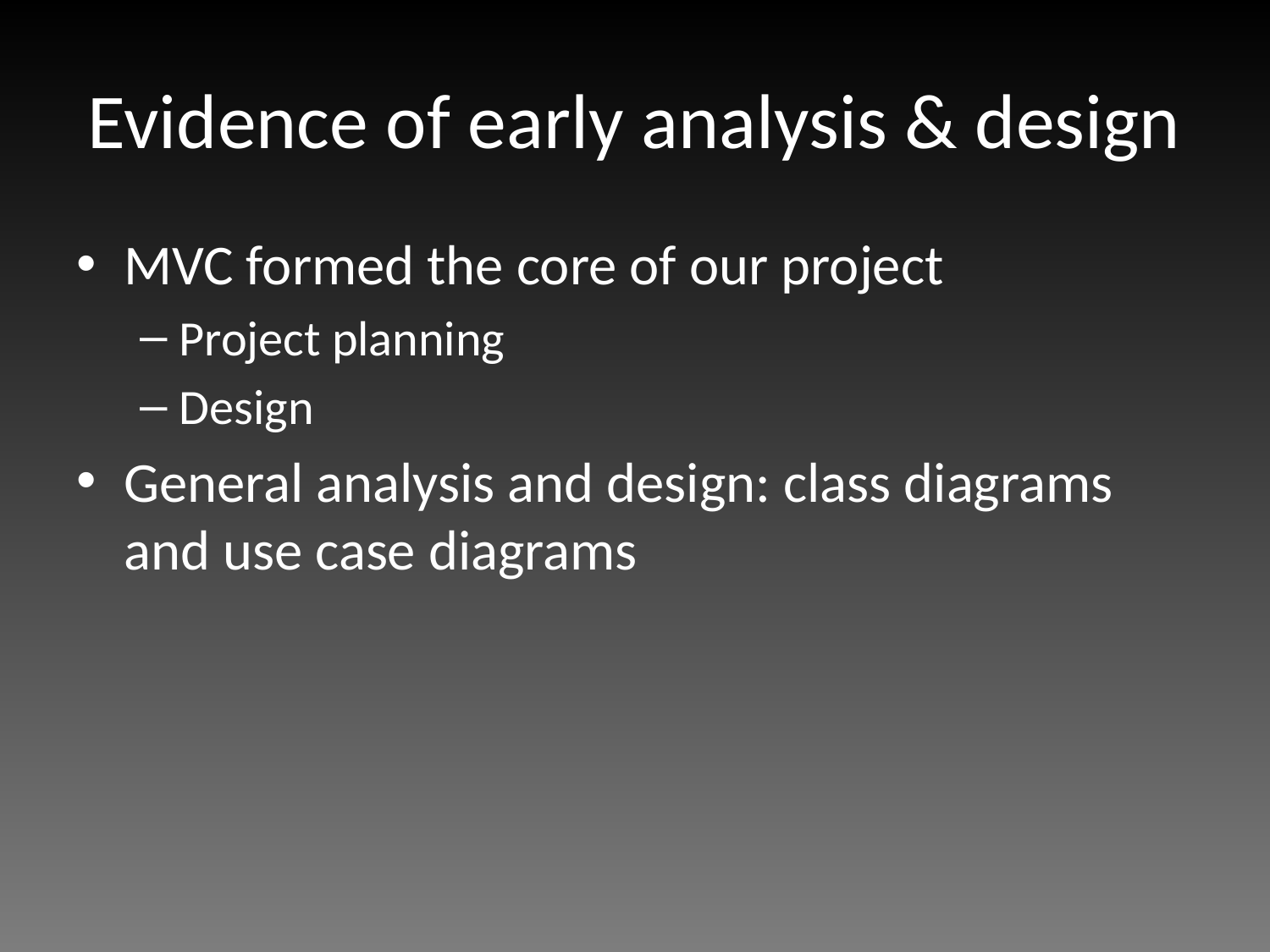

# Evidence of early analysis & design
MVC formed the core of our project
Project planning
Design
General analysis and design: class diagrams and use case diagrams